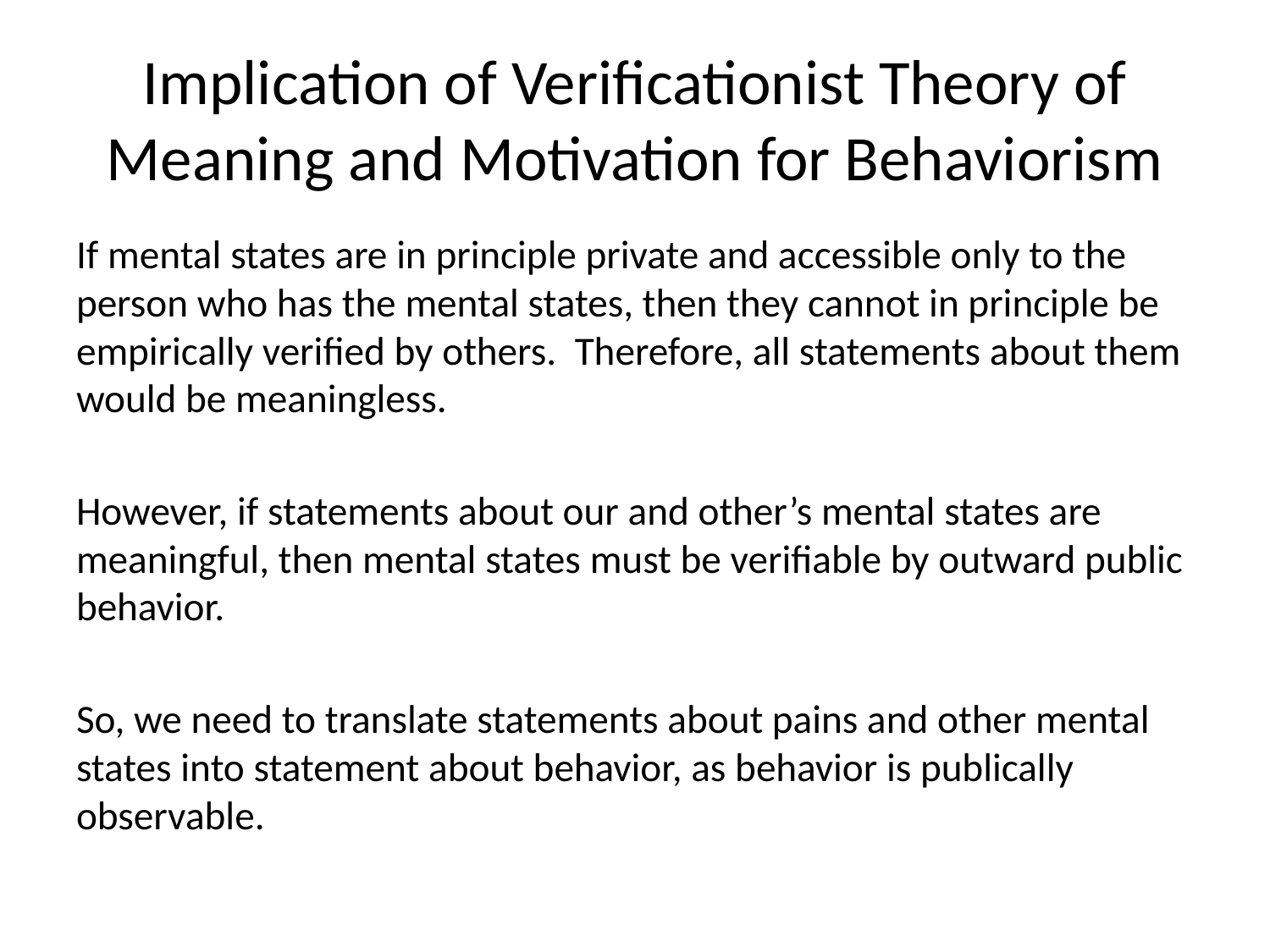

# Implication of Verificationist Theory of Meaning and Motivation for Behaviorism
If mental states are in principle private and accessible only to the person who has the mental states, then they cannot in principle be empirically verified by others.  Therefore, all statements about them would be meaningless.

However, if statements about our and other’s mental states are meaningful, then mental states must be verifiable by outward public behavior.

So, we need to translate statements about pains and other mental states into statement about behavior, as behavior is publically observable.